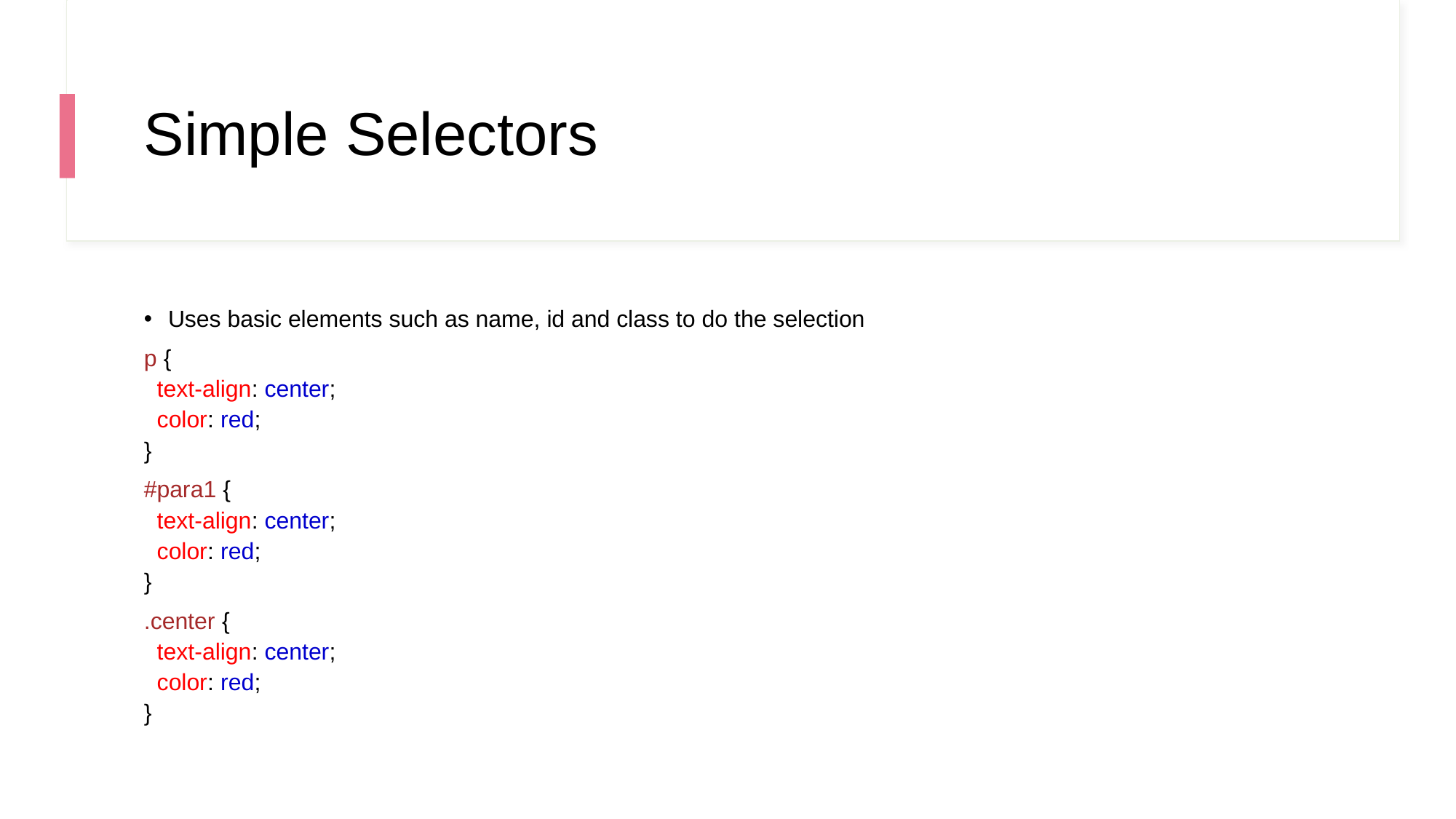

# Simple Selectors
Uses basic elements such as name, id and class to do the selection
p {
  text-align: center;
  color: red;
}
#para1 {
  text-align: center;
  color: red;
}
.center {
  text-align: center;
  color: red;
}